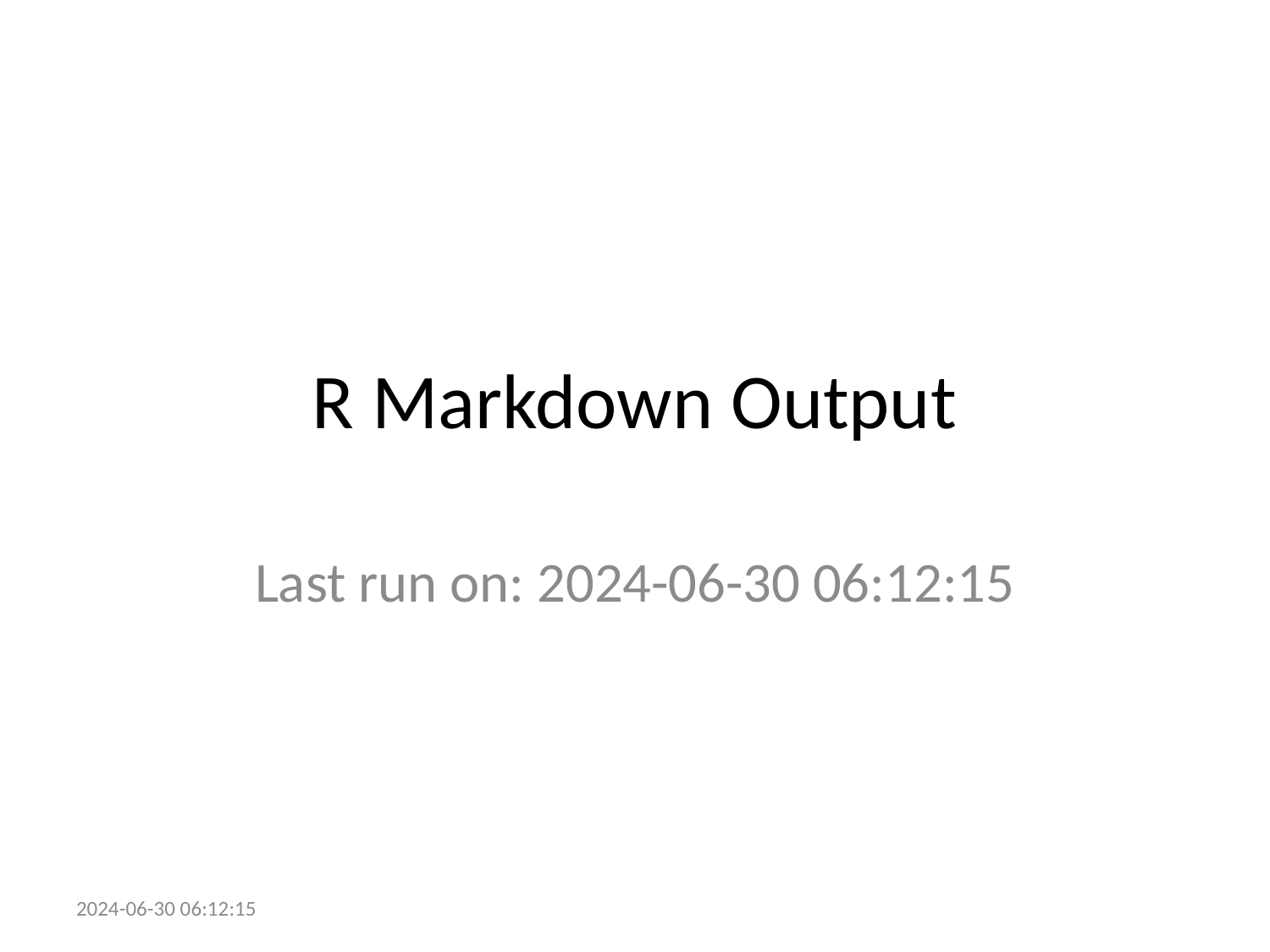

# R Markdown Output
Last run on: 2024-06-30 06:12:15
2024-06-30 06:12:15